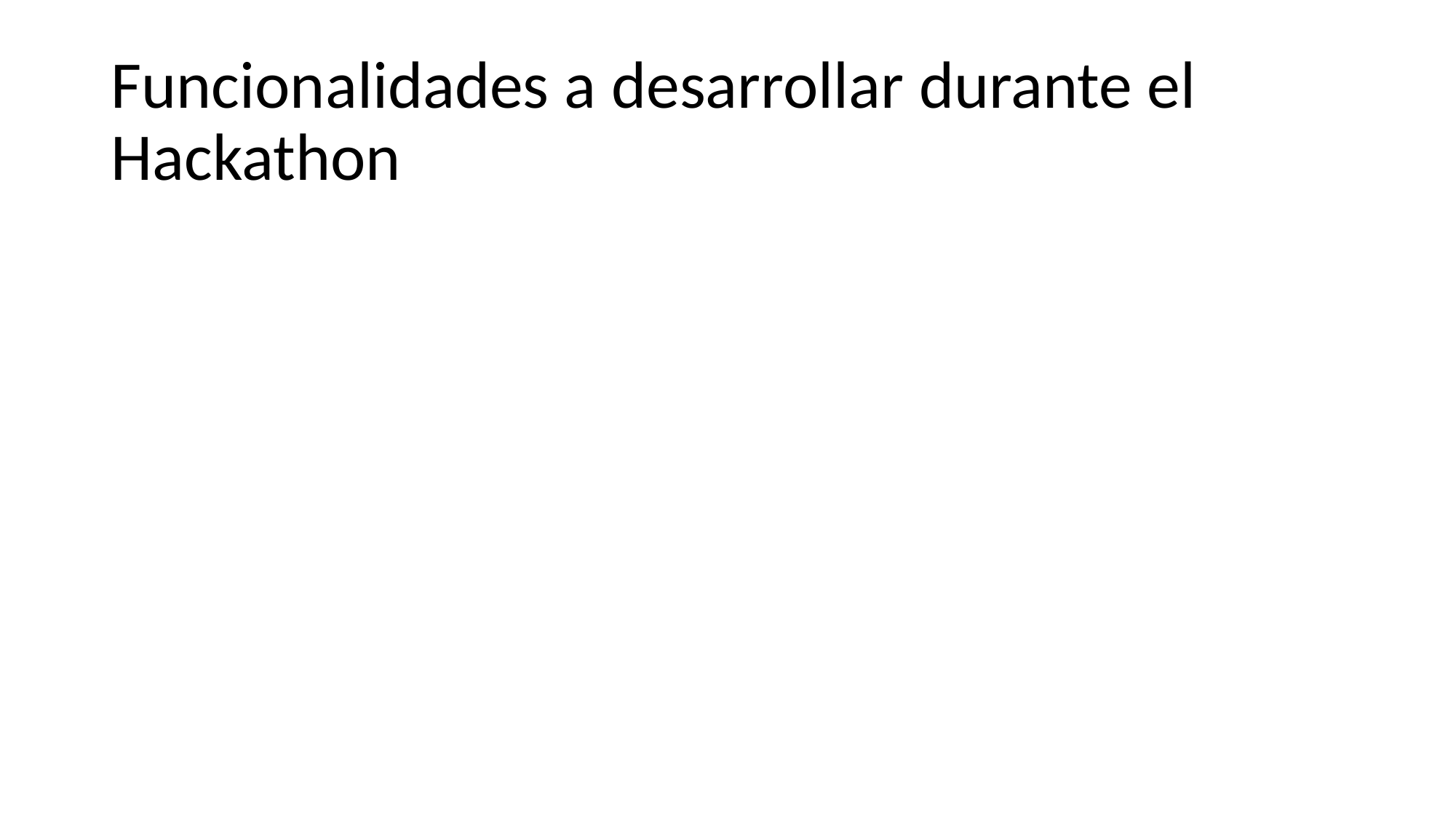

# Funcionalidades a desarrollar durante el Hackathon